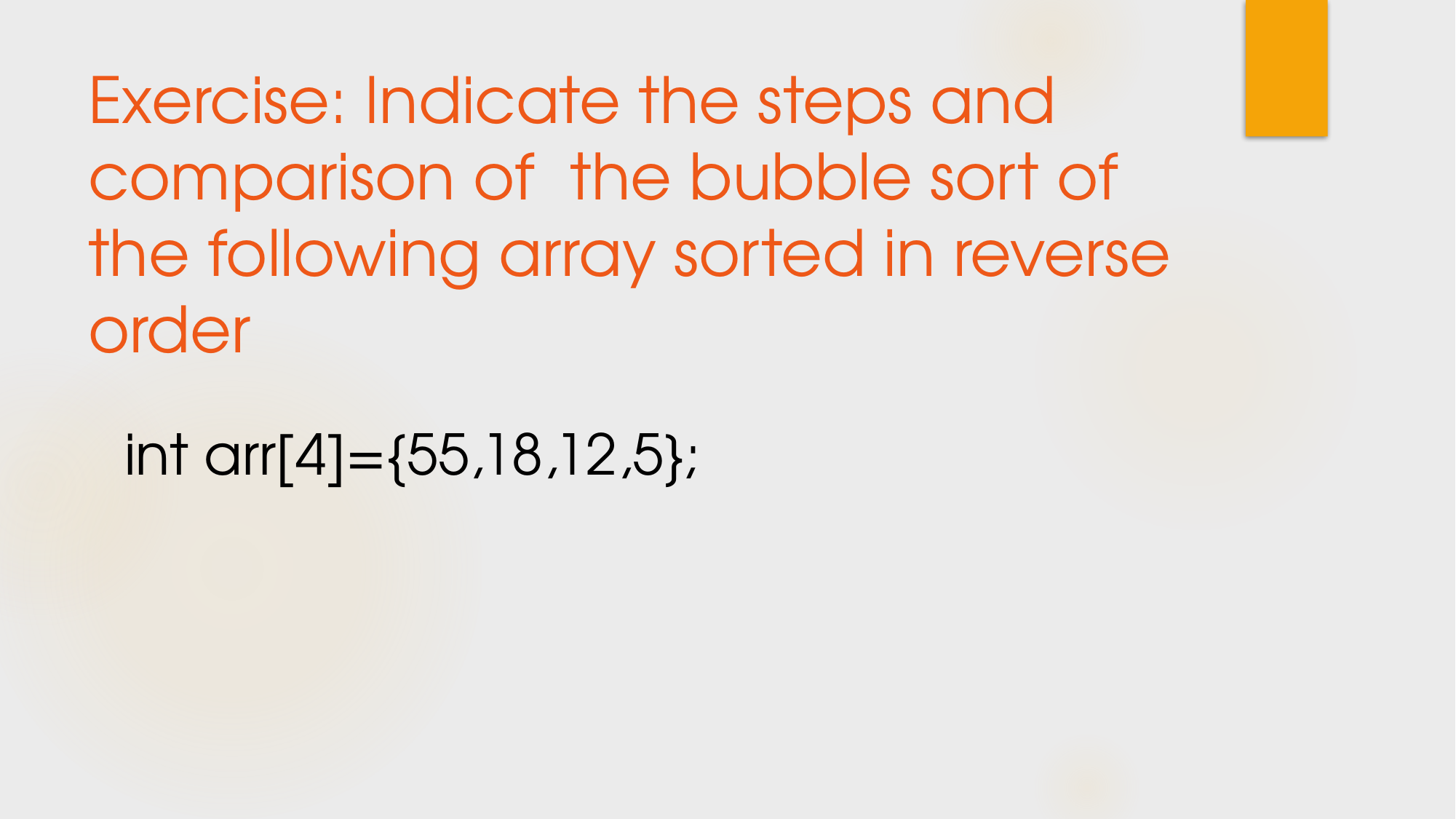

# Exercise: Indicate the steps and comparison of  the bubble sort of the following array sorted in reverse order
int arr[4]={55,18,12,5};